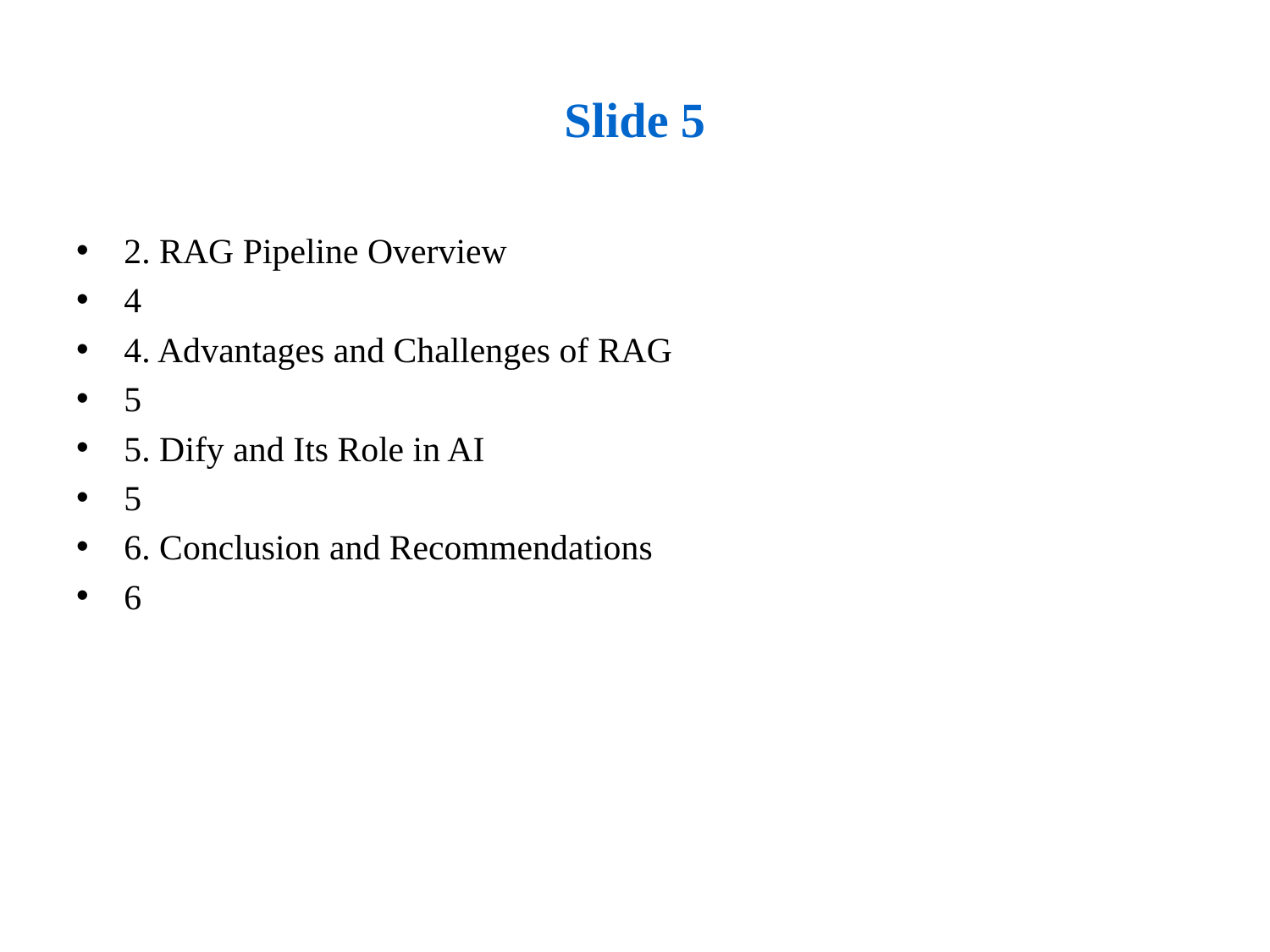

# Slide 5
2. RAG Pipeline Overview
4
4. Advantages and Challenges of RAG
5
5. Dify and Its Role in AI
5
6. Conclusion and Recommendations
6

I.
Overview
1,Purpose :
This document provides a comprehensive overview of Retrieval-Augmented Generation (RAG),
highlighting its features, advantages, challenges, and implementation via a RAG Pipeline.
Additionally, it discusses the role of the Dify framework in optimizing AI deployments.